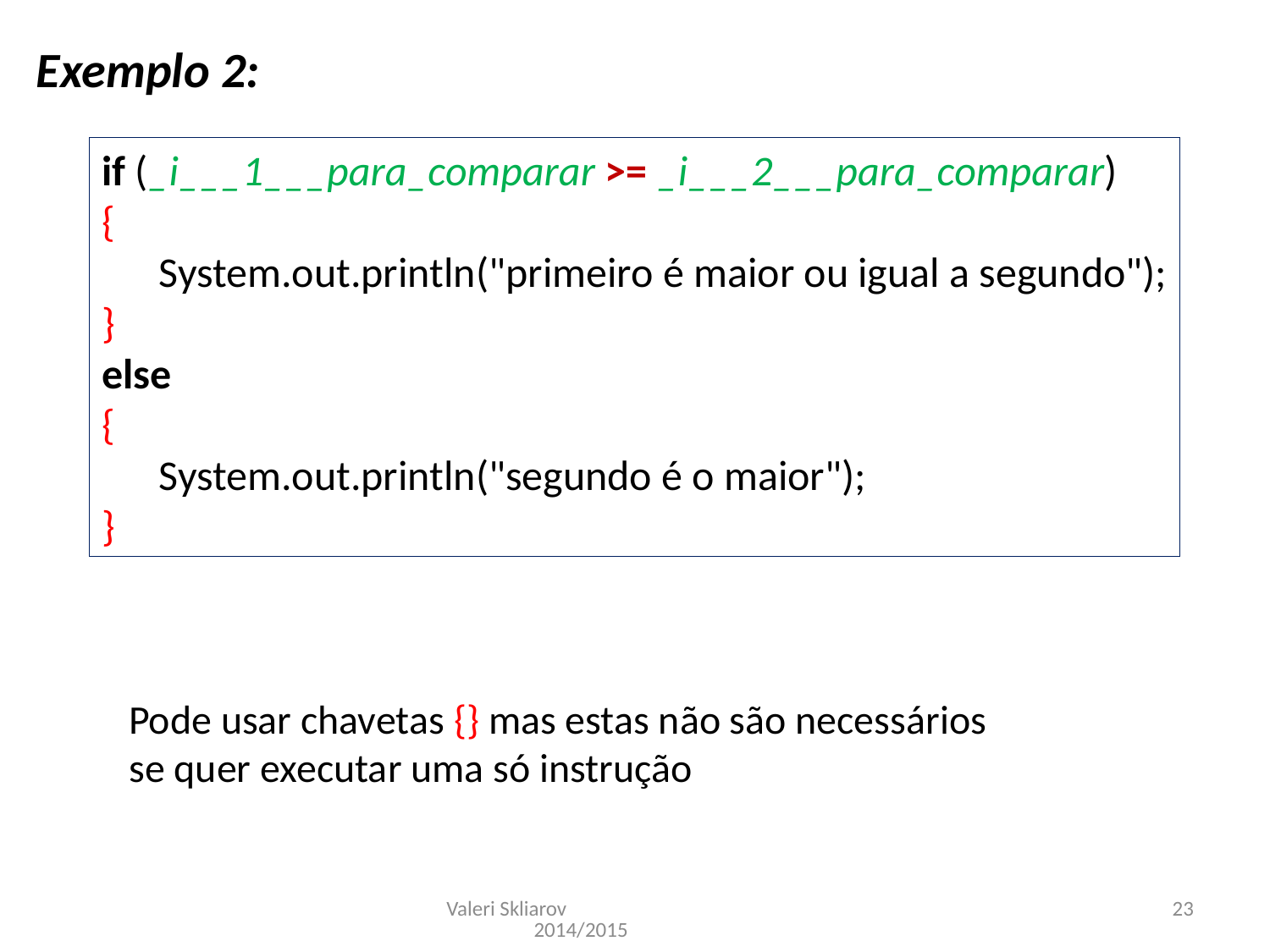

Exemplo 2:
if (_i___1___para_comparar >= _i___2___para_comparar)
{
      System.out.println("primeiro é maior ou igual a segundo");
}
else
{
      System.out.println("segundo é o maior");
}
Pode usar chavetas {} mas estas não são necessários se quer executar uma só instrução
Valeri Skliarov                                                                      2014/2015
23